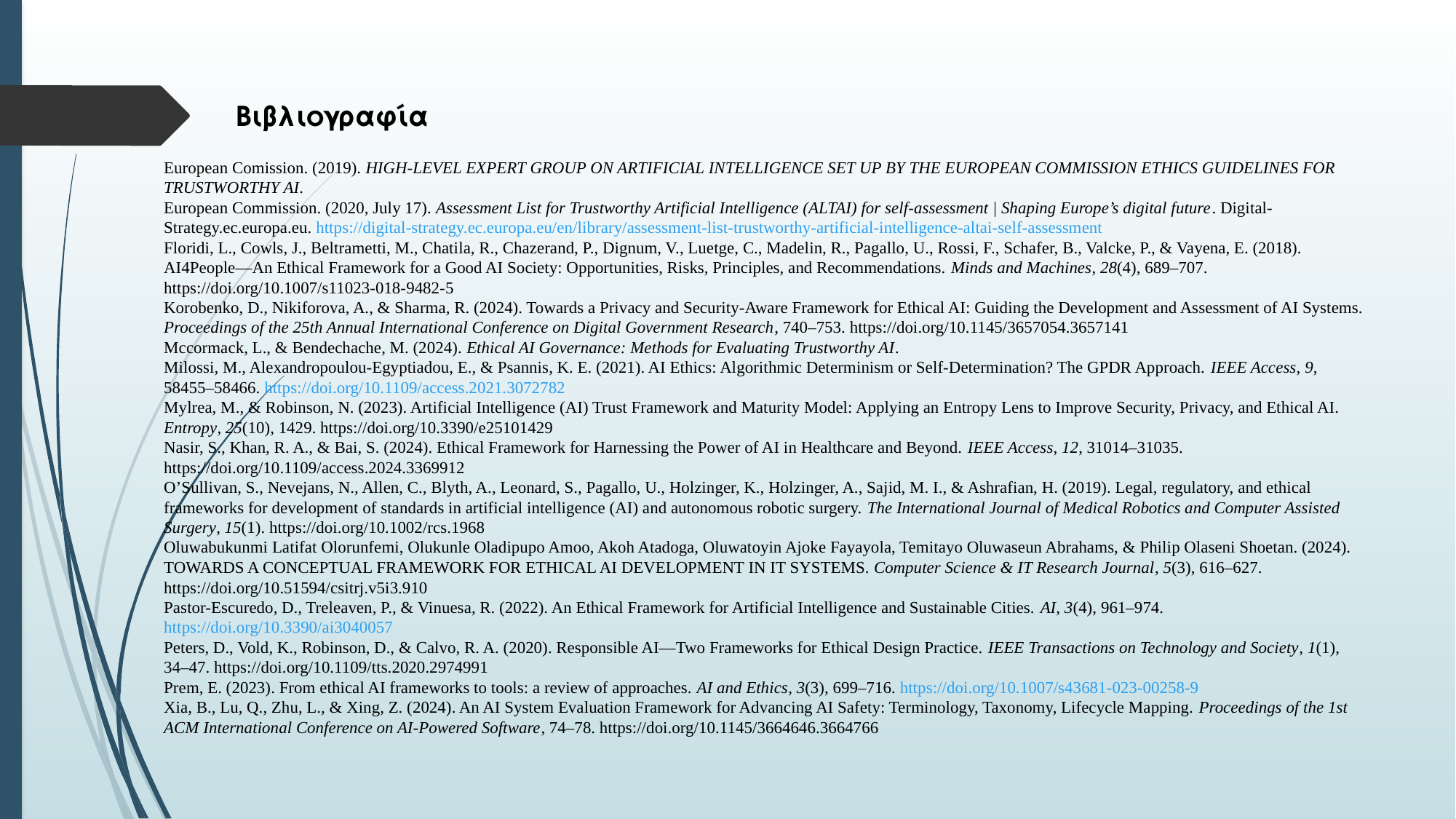

# Βιβλιογραφία
European Comission. (2019). HIGH-LEVEL EXPERT GROUP ON ARTIFICIAL INTELLIGENCE SET UP BY THE EUROPEAN COMMISSION ETHICS GUIDELINES FOR TRUSTWORTHY AI.
European Commission. (2020, July 17). Assessment List for Trustworthy Artificial Intelligence (ALTAI) for self-assessment | Shaping Europe’s digital future. Digital-Strategy.ec.europa.eu. https://digital-strategy.ec.europa.eu/en/library/assessment-list-trustworthy-artificial-intelligence-altai-self-assessment
Floridi, L., Cowls, J., Beltrametti, M., Chatila, R., Chazerand, P., Dignum, V., Luetge, C., Madelin, R., Pagallo, U., Rossi, F., Schafer, B., Valcke, P., & Vayena, E. (2018). AI4People—An Ethical Framework for a Good AI Society: Opportunities, Risks, Principles, and Recommendations. Minds and Machines, 28(4), 689–707. https://doi.org/10.1007/s11023-018-9482-5
Korobenko, D., Nikiforova, A., & Sharma, R. (2024). Towards a Privacy and Security-Aware Framework for Ethical AI: Guiding the Development and Assessment of AI Systems. Proceedings of the 25th Annual International Conference on Digital Government Research, 740–753. https://doi.org/10.1145/3657054.3657141
Mccormack, L., & Bendechache, M. (2024). Ethical AI Governance: Methods for Evaluating Trustworthy AI.
Milossi, M., Alexandropoulou-Egyptiadou, E., & Psannis, K. E. (2021). AI Ethics: Algorithmic Determinism or Self-Determination? The GPDR Approach. IEEE Access, 9, 58455–58466. https://doi.org/10.1109/access.2021.3072782
Mylrea, M., & Robinson, N. (2023). Artificial Intelligence (AI) Trust Framework and Maturity Model: Applying an Entropy Lens to Improve Security, Privacy, and Ethical AI. Entropy, 25(10), 1429. https://doi.org/10.3390/e25101429
Nasir, S., Khan, R. A., & Bai, S. (2024). Ethical Framework for Harnessing the Power of AI in Healthcare and Beyond. IEEE Access, 12, 31014–31035. https://doi.org/10.1109/access.2024.3369912
O’Sullivan, S., Nevejans, N., Allen, C., Blyth, A., Leonard, S., Pagallo, U., Holzinger, K., Holzinger, A., Sajid, M. I., & Ashrafian, H. (2019). Legal, regulatory, and ethical frameworks for development of standards in artificial intelligence (AI) and autonomous robotic surgery. The International Journal of Medical Robotics and Computer Assisted Surgery, 15(1). https://doi.org/10.1002/rcs.1968
Oluwabukunmi Latifat Olorunfemi, Olukunle Oladipupo Amoo, Akoh Atadoga, Oluwatoyin Ajoke Fayayola, Temitayo Oluwaseun Abrahams, & Philip Olaseni Shoetan. (2024). TOWARDS A CONCEPTUAL FRAMEWORK FOR ETHICAL AI DEVELOPMENT IN IT SYSTEMS. Computer Science & IT Research Journal, 5(3), 616–627. https://doi.org/10.51594/csitrj.v5i3.910
Pastor-Escuredo, D., Treleaven, P., & Vinuesa, R. (2022). An Ethical Framework for Artificial Intelligence and Sustainable Cities. AI, 3(4), 961–974. https://doi.org/10.3390/ai3040057
Peters, D., Vold, K., Robinson, D., & Calvo, R. A. (2020). Responsible AI—Two Frameworks for Ethical Design Practice. IEEE Transactions on Technology and Society, 1(1), 34–47. https://doi.org/10.1109/tts.2020.2974991
Prem, E. (2023). From ethical AI frameworks to tools: a review of approaches. AI and Ethics, 3(3), 699–716. https://doi.org/10.1007/s43681-023-00258-9
Xia, B., Lu, Q., Zhu, L., & Xing, Z. (2024). An AI System Evaluation Framework for Advancing AI Safety: Terminology, Taxonomy, Lifecycle Mapping. Proceedings of the 1st ACM International Conference on AI-Powered Software, 74–78. https://doi.org/10.1145/3664646.3664766